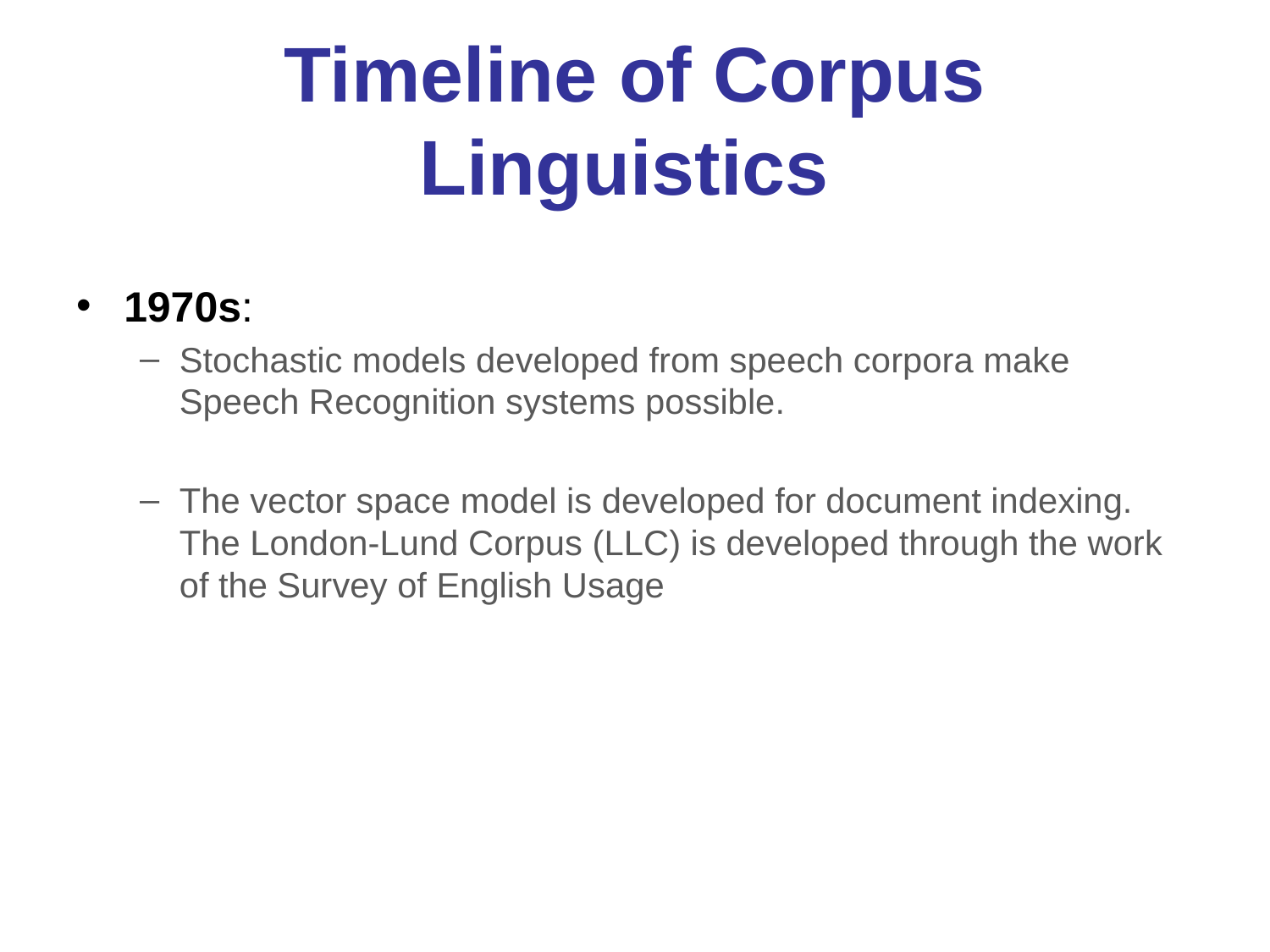

# Timeline of Corpus Linguistics

1970s:
Stochastic models developed from speech corpora make Speech Recognition systems possible.

The vector space model is developed for document indexing. The London-Lund Corpus (LLC) is developed through the work of the Survey of English Usage